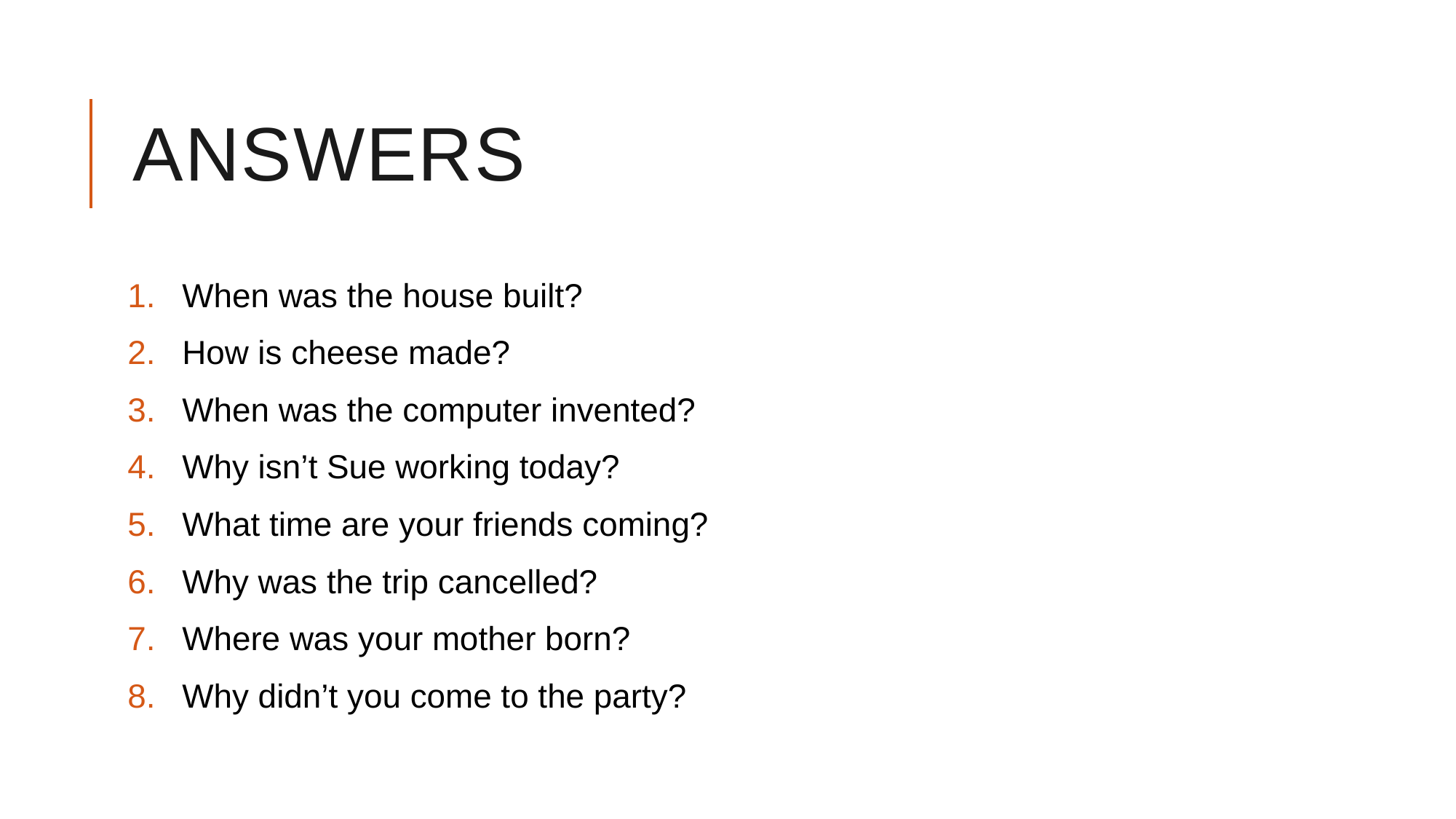

# answers
When was the house built?
How is cheese made?
When was the computer invented?
Why isn’t Sue working today?
What time are your friends coming?
Why was the trip cancelled?
Where was your mother born?
Why didn’t you come to the party?